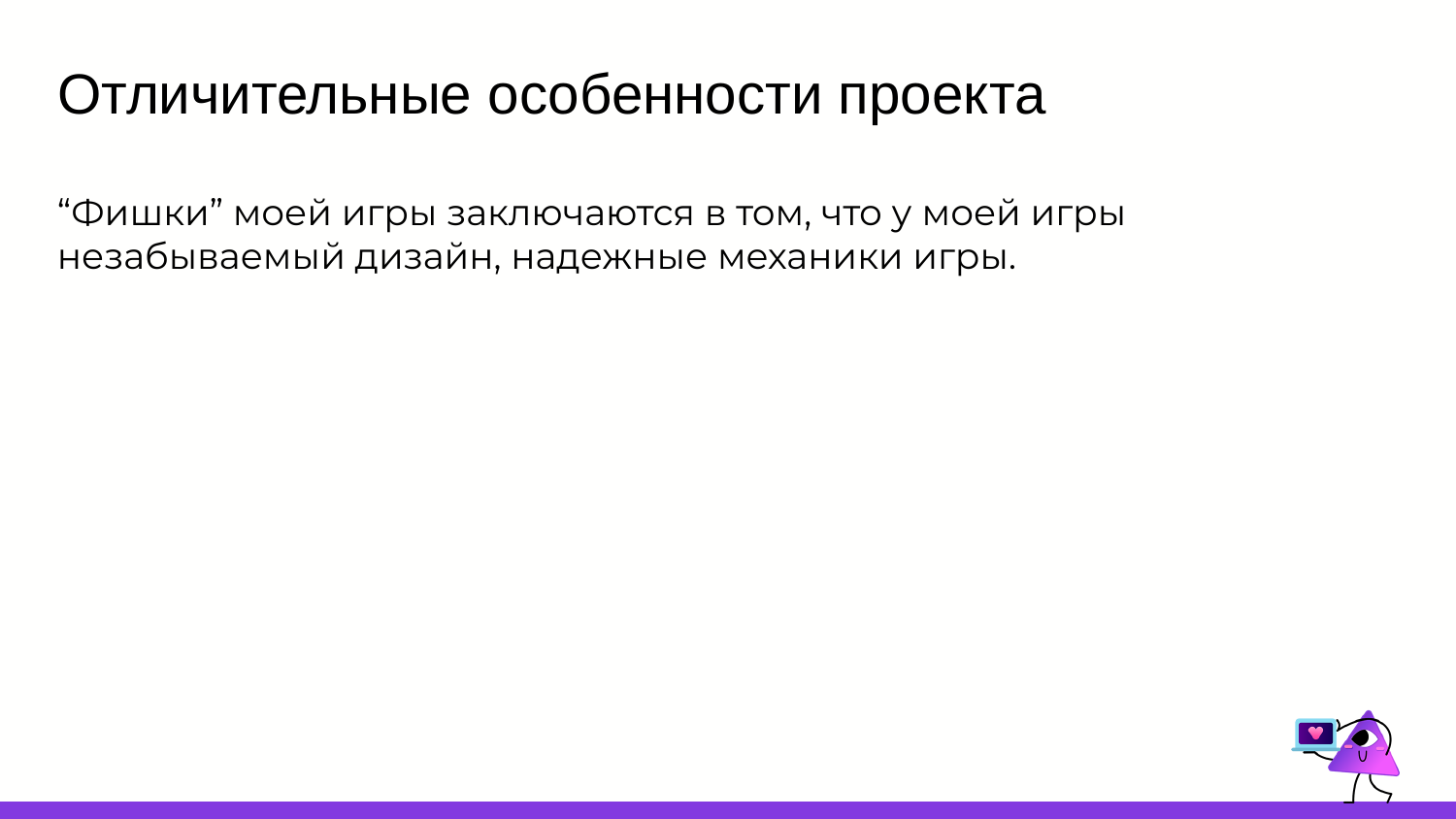

# Отличительные особенности проекта
“Фишки” моей игры заключаются в том, что у моей игры незабываемый дизайн, надежные механики игры.